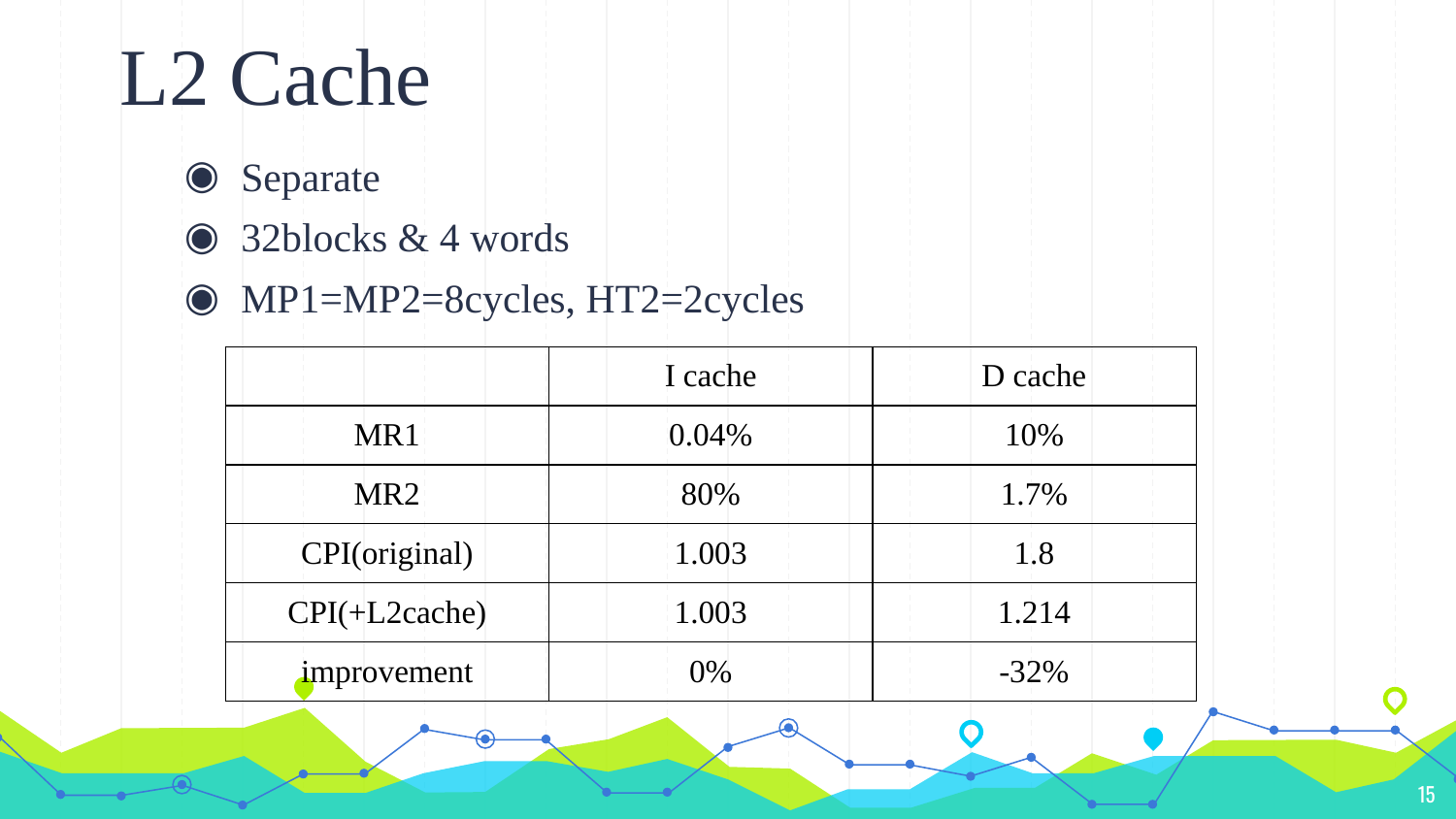

# L2 Cache
Separate
32blocks & 4 words
MP1=MP2=8cycles, HT2=2cycles

|  | I cache | D cache |
| --- | --- | --- |
| MR1 | 0.04% | 10% |
| MR2 | 80% | 1.7% |
| CPI(original) | 1.003 | 1.8 |
| CPI(+L2cache) | 1.003 | 1.214 |
| improvement | 0% | -32% |
15